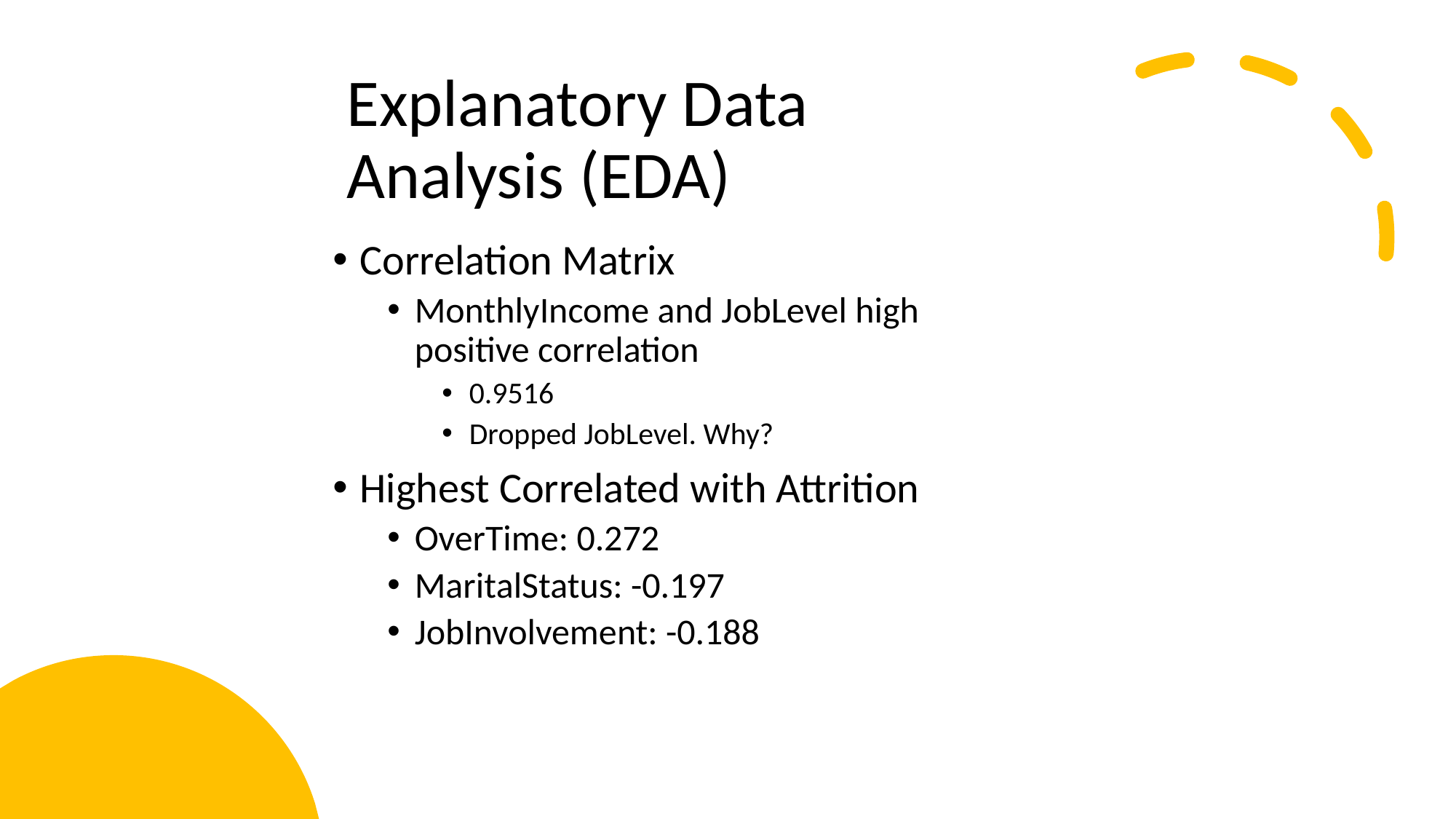

# Explanatory Data Analysis (EDA)
Correlation Matrix
MonthlyIncome and JobLevel high positive correlation
0.9516
Dropped JobLevel. Why?
Highest Correlated with Attrition
OverTime: 0.272
MaritalStatus: -0.197
JobInvolvement: -0.188